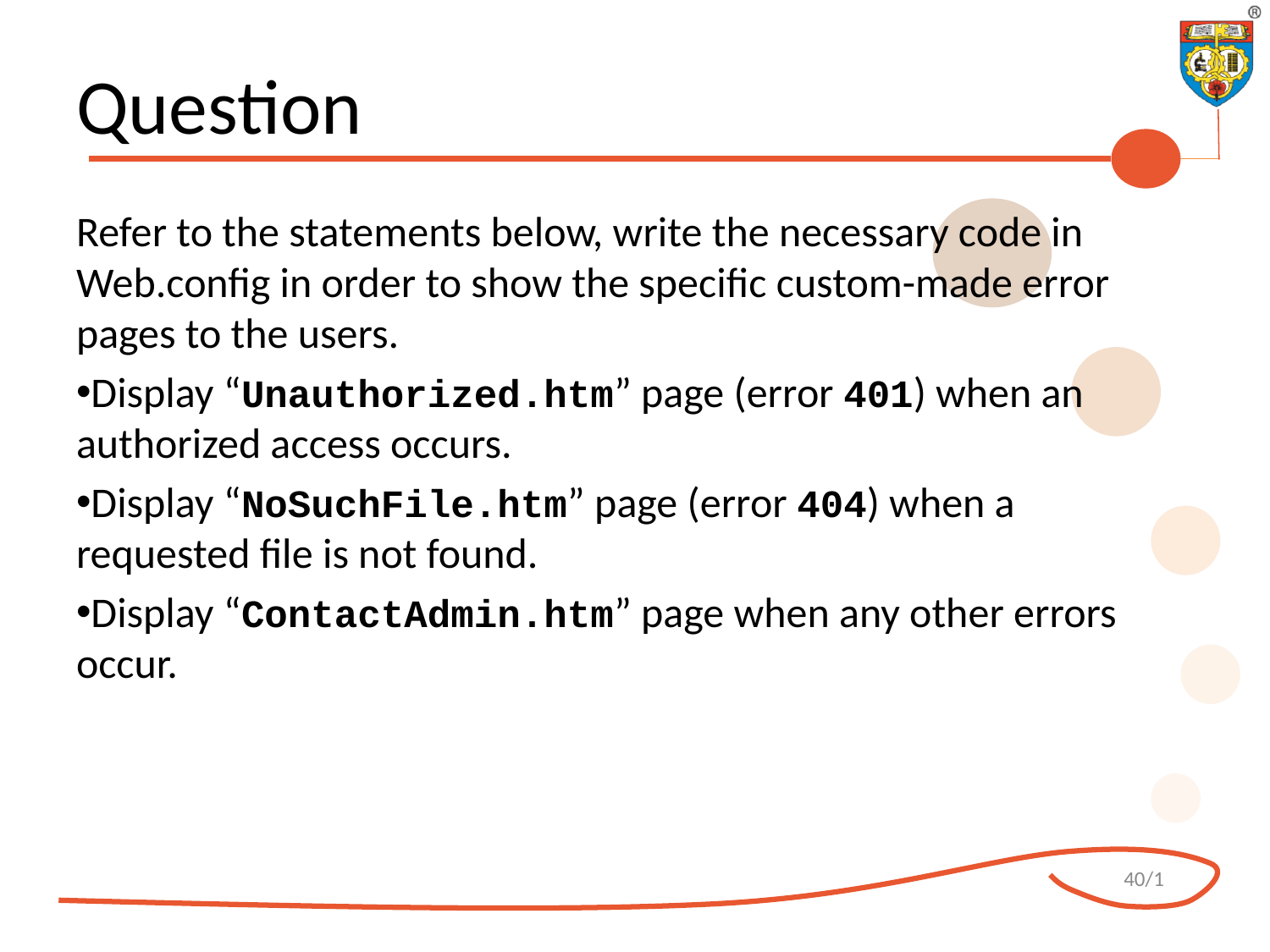

# Question
Refer to the statements below, write the necessary code in Web.config in order to show the specific custom-made error pages to the users.
Display “Unauthorized.htm” page (error 401) when an authorized access occurs.
Display “NoSuchFile.htm” page (error 404) when a requested file is not found.
Display “ContactAdmin.htm” page when any other errors occur.